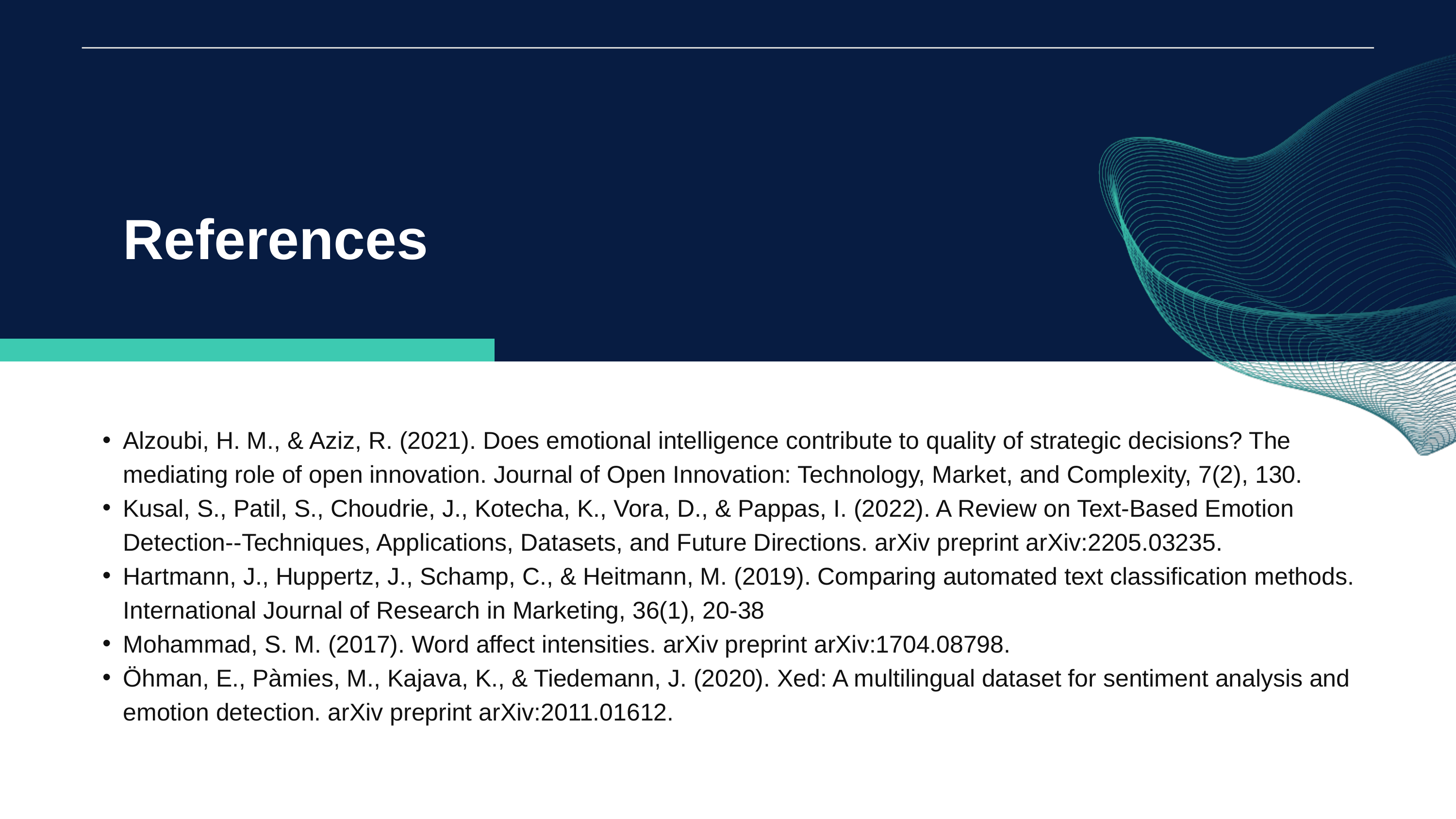

References

Alzoubi, H. M., & Aziz, R. (2021). Does emotional intelligence contribute to quality of strategic decisions? The mediating role of open innovation. Journal of Open Innovation: Technology, Market, and Complexity, 7(2), 130.
Kusal, S., Patil, S., Choudrie, J., Kotecha, K., Vora, D., & Pappas, I. (2022). A Review on Text-Based Emotion Detection--Techniques, Applications, Datasets, and Future Directions. arXiv preprint arXiv:2205.03235.
Hartmann, J., Huppertz, J., Schamp, C., & Heitmann, M. (2019). Comparing automated text classification methods. International Journal of Research in Marketing, 36(1), 20-38
Mohammad, S. M. (2017). Word affect intensities. arXiv preprint arXiv:1704.08798.
Öhman, E., Pàmies, M., Kajava, K., & Tiedemann, J. (2020). Xed: A multilingual dataset for sentiment analysis and emotion detection. arXiv preprint arXiv:2011.01612.